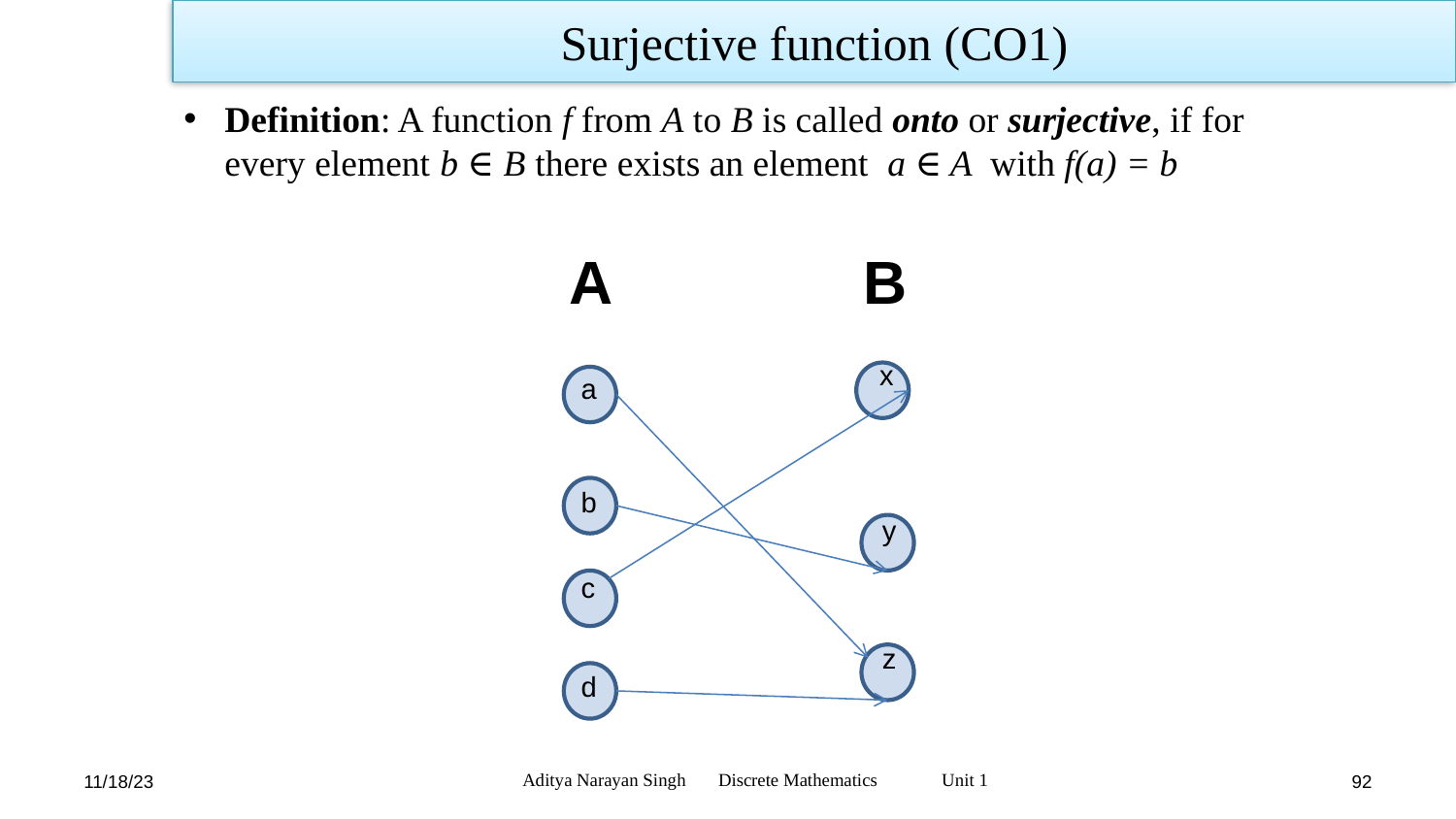

Surjective function (CO1)
Definition: A function f from A to B is called onto or surjective, if for every element b ∈ B there exists an element  a ∈ A  with f(a) = b
A
B
x

a

b

y

c

z

d

Aditya Narayan Singh       Discrete Mathematics              Unit 1
11/18/23
92